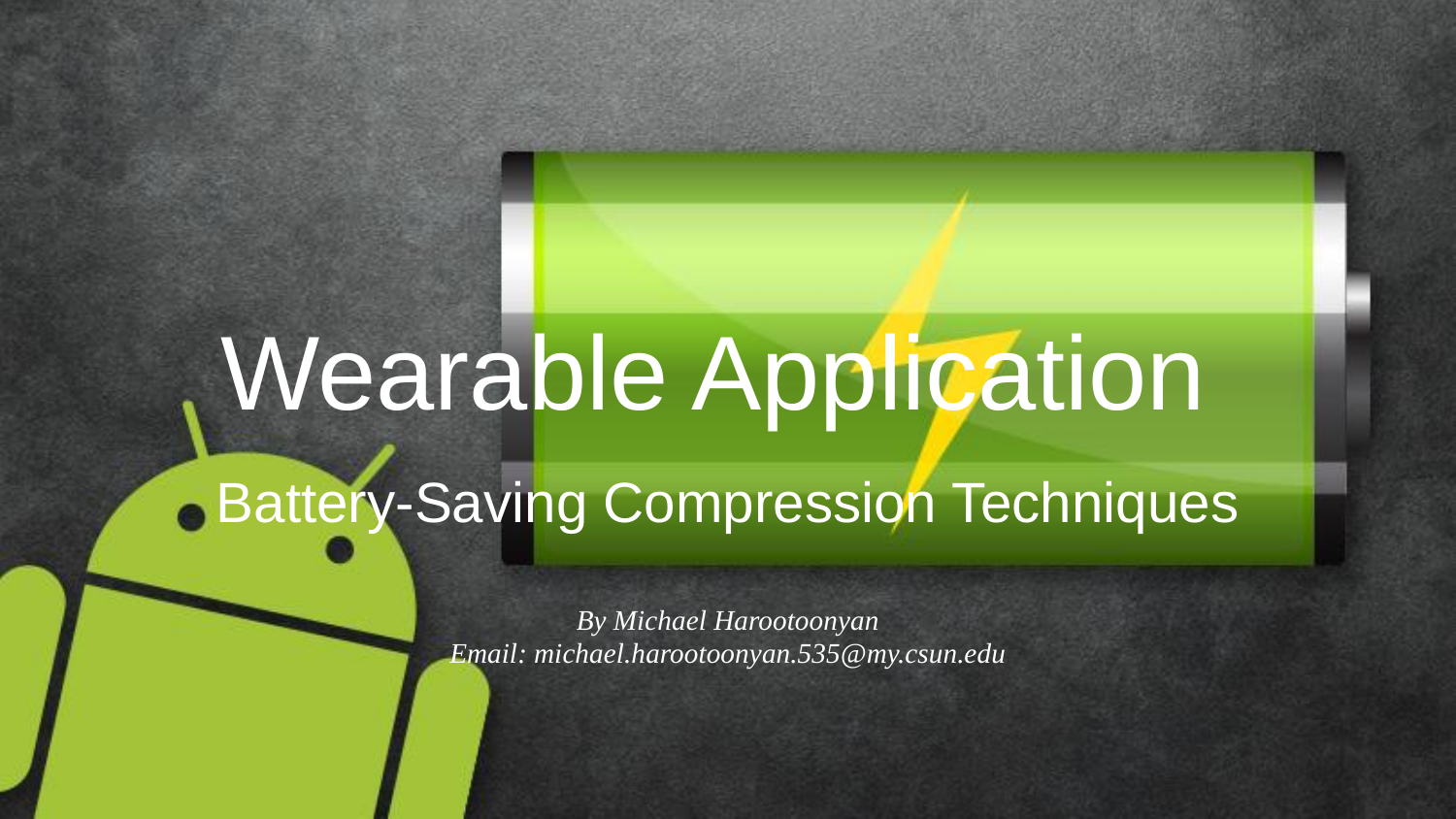

# Wearable Application
Battery-Saving Compression Techniques

By Michael Harootoonyan
Email: michael.harootoonyan.535@my.csun.edu